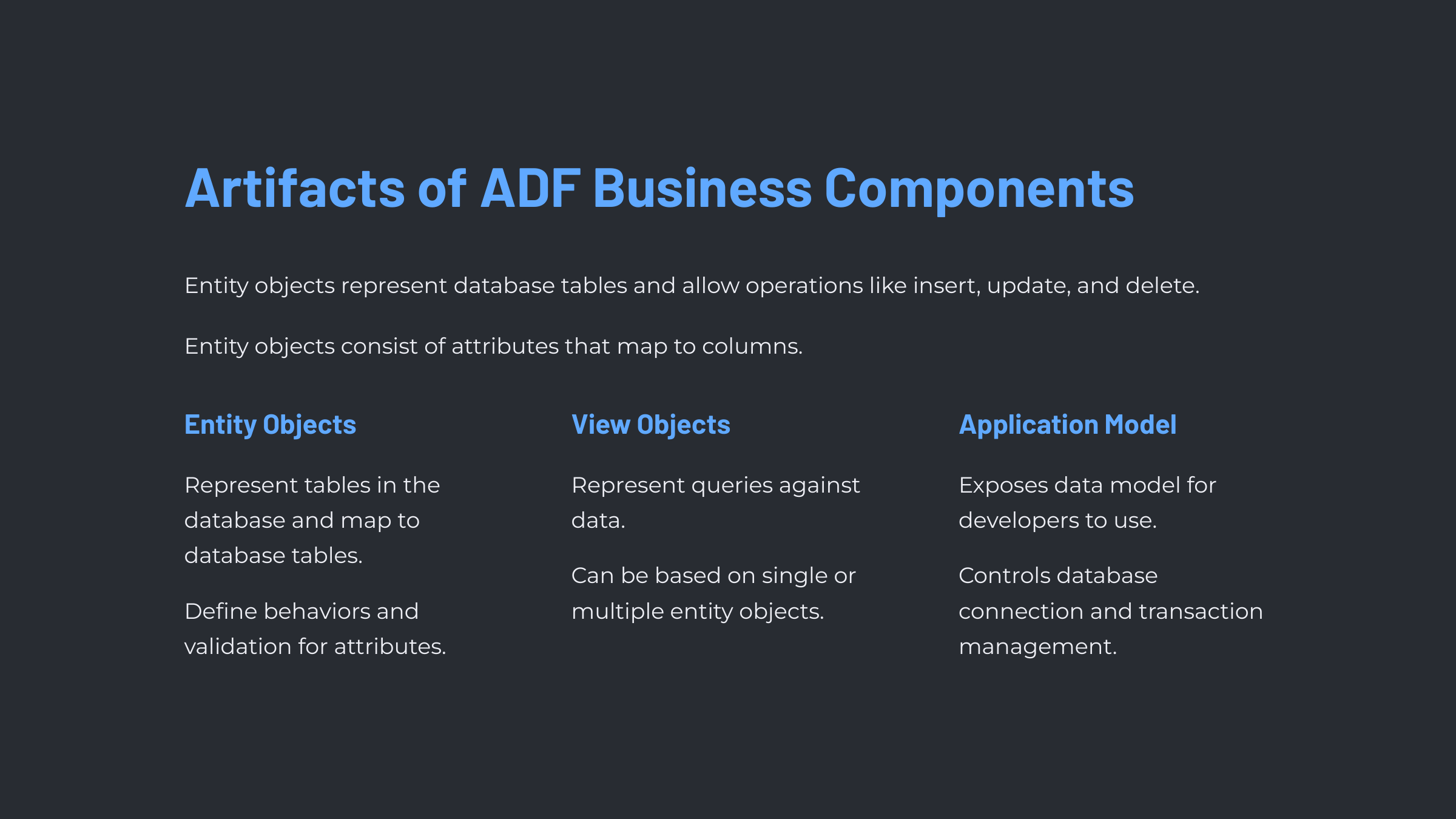

Artifacts of ADF Business Components
Entity objects represent database tables and allow operations like insert, update, and delete.
Entity objects consist of attributes that map to columns.
Entity Objects
View Objects
Application Model
Represent tables in the database and map to database tables.
Represent queries against data.
Exposes data model for developers to use.
Can be based on single or multiple entity objects.
Controls database connection and transaction management.
Define behaviors and validation for attributes.